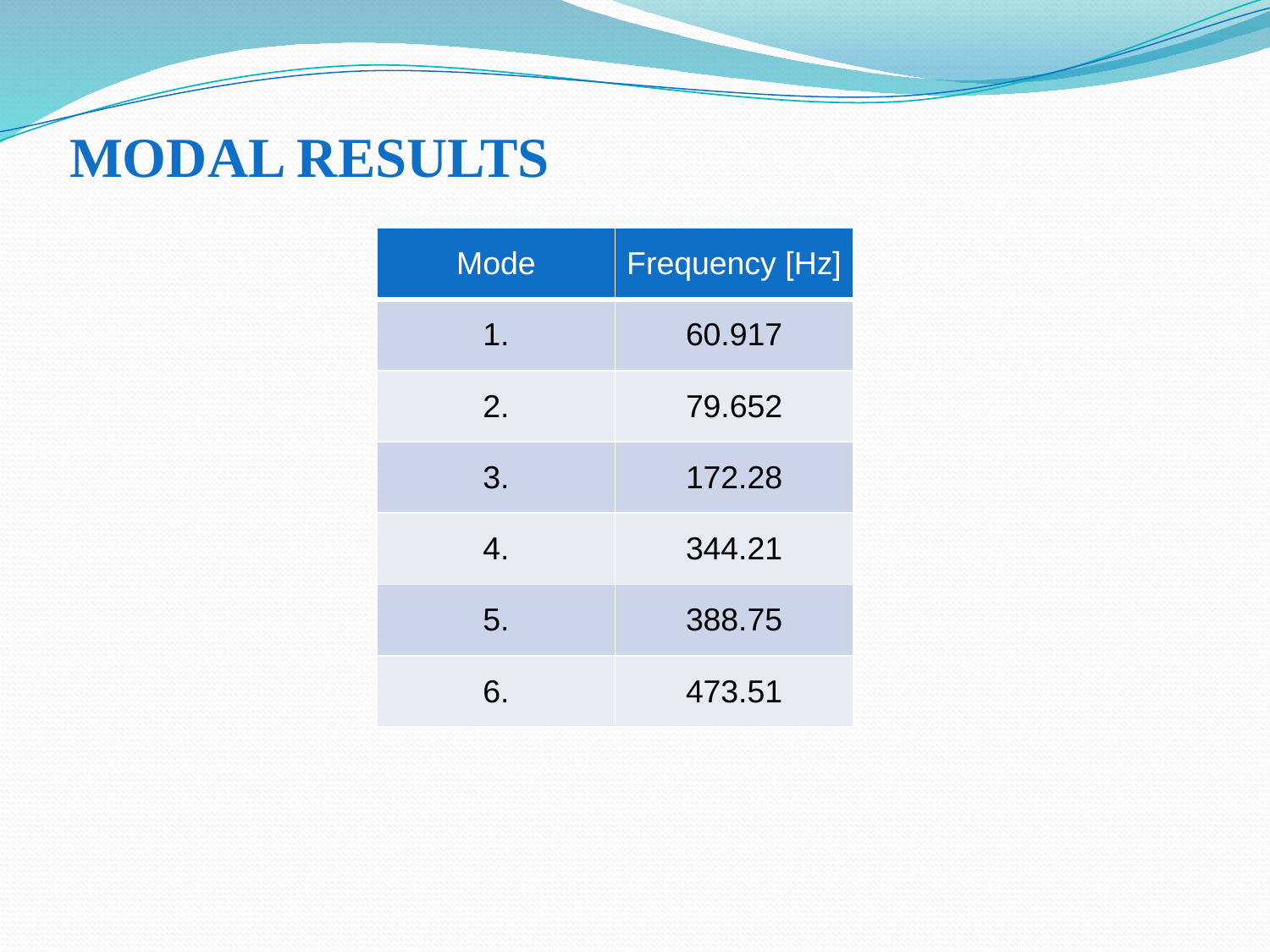

# Modal results
| Mode | Frequency [Hz] |
| --- | --- |
| 1. | 60.917 |
| 2. | 79.652 |
| 3. | 172.28 |
| 4. | 344.21 |
| 5. | 388.75 |
| 6. | 473.51 |